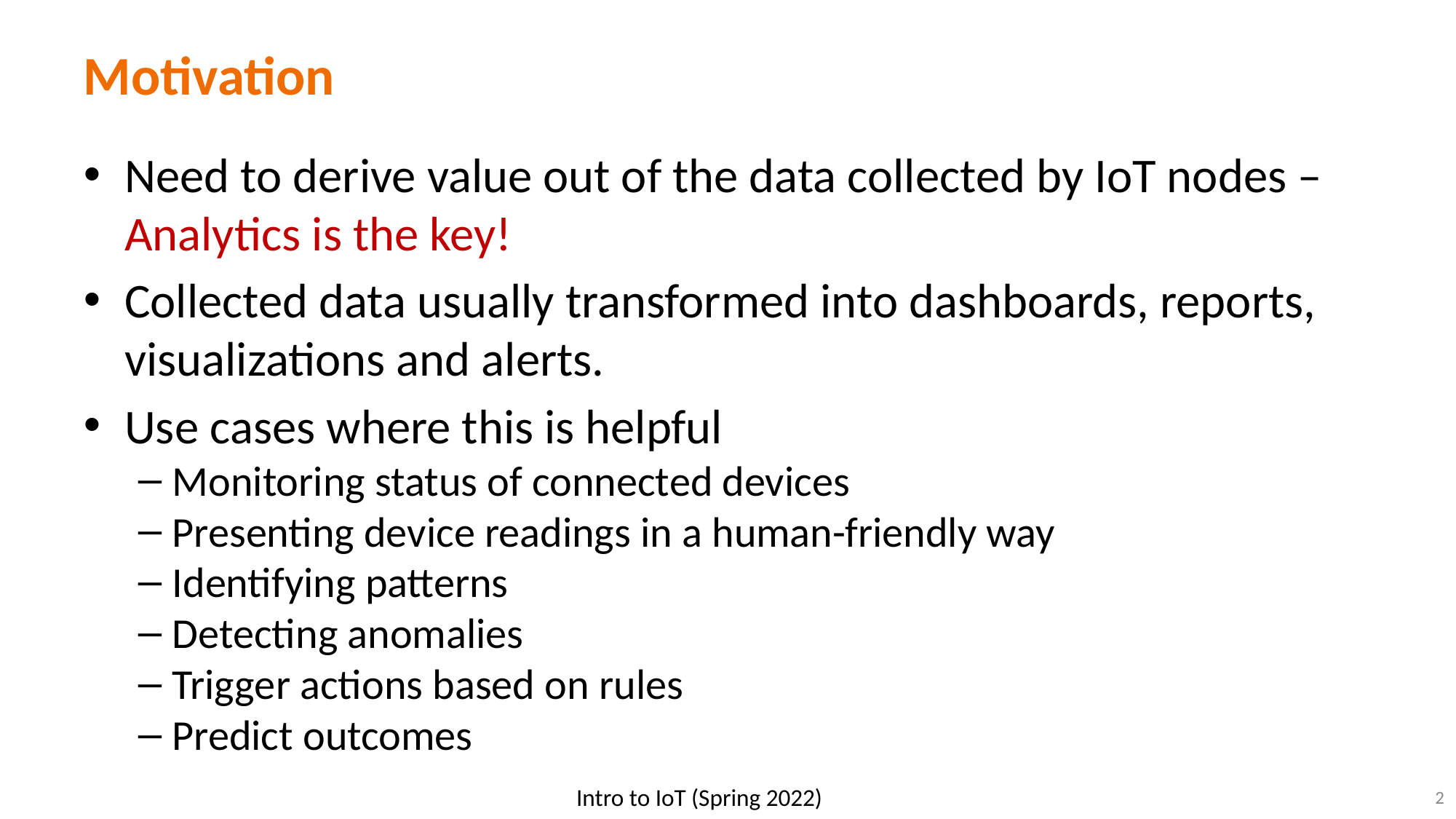

# Motivation
Need to derive value out of the data collected by IoT nodes – Analytics is the key!
Collected data usually transformed into dashboards, reports, visualizations and alerts.
Use cases where this is helpful
Monitoring status of connected devices
Presenting device readings in a human-friendly way
Identifying patterns
Detecting anomalies
Trigger actions based on rules
Predict outcomes
2
Intro to IoT (Spring 2022)